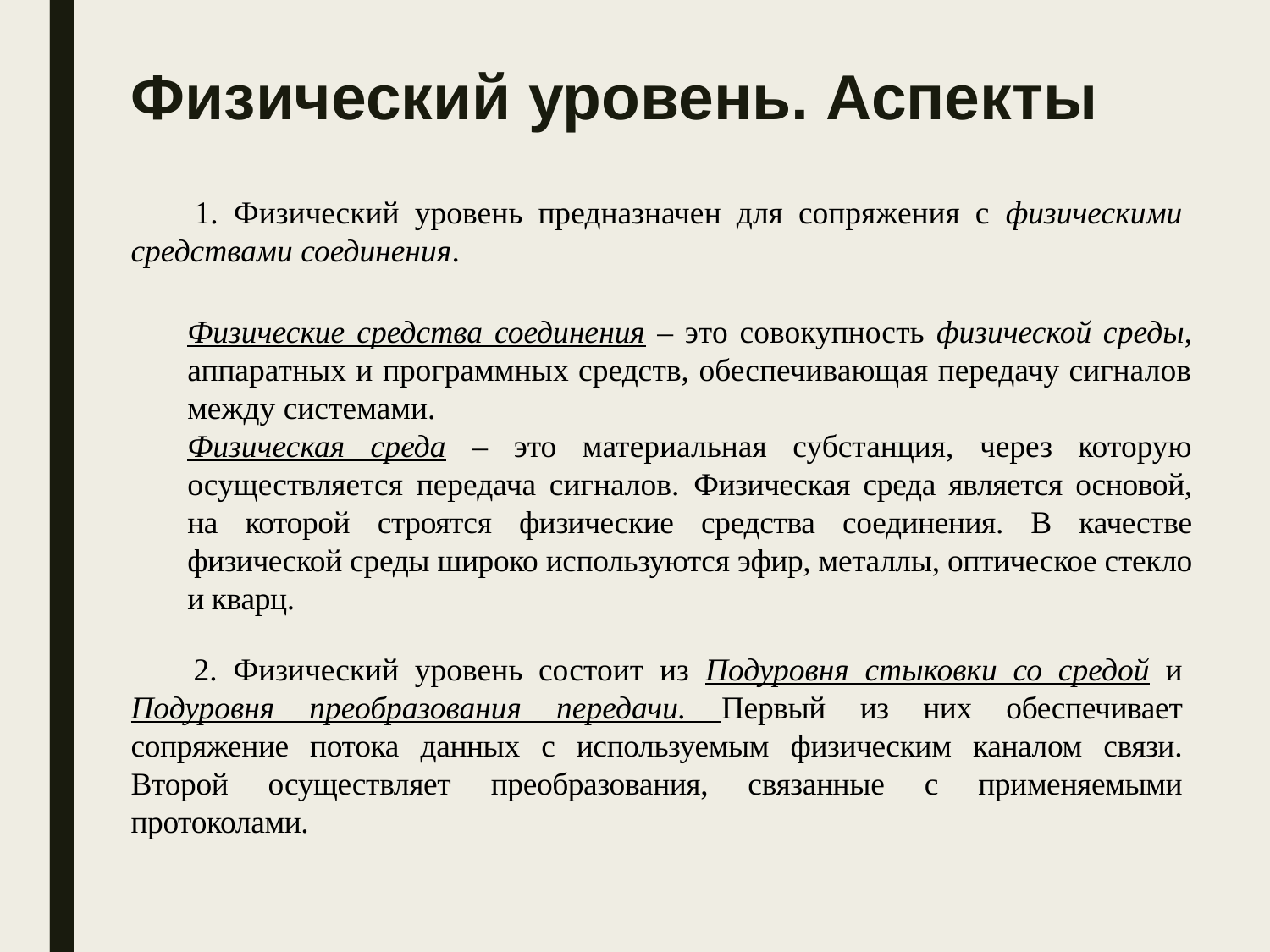

# Физический уровень. Аспекты
1. Физический уровень предназначен для сопряжения с физическими средствами соединения.
Физические средства соединения – это совокупность физической среды, аппаратных и программных средств, обеспечивающая передачу сигналов между системами.
Физическая среда – это материальная субстанция, через которую осуществляется передача сигналов. Физическая среда является основой, на которой строятся физические средства соединения. В качестве физической среды широко используются эфир, металлы, оптическое стекло и кварц.
2. Физический уровень состоит из Подуровня стыковки со средой и Подуровня преобразования передачи. Первый из них обеспечивает сопряжение потока данных с используемым физическим каналом связи. Второй осуществляет преобразования, связанные с применяемыми протоколами.